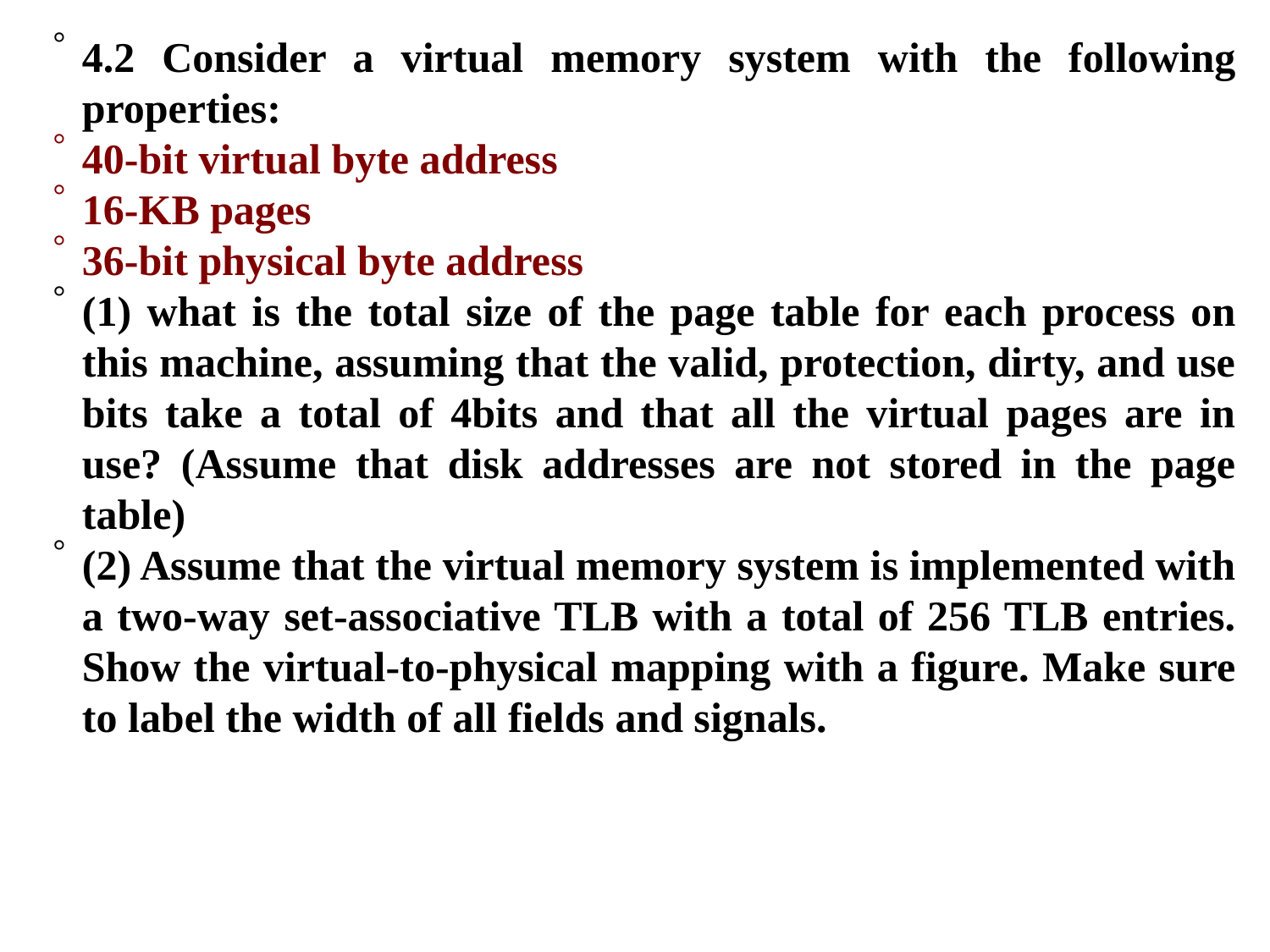

4.2 Consider a virtual memory system with the following properties:
40-bit virtual byte address
16-KB pages
36-bit physical byte address
(1) what is the total size of the page table for each process on this machine, assuming that the valid, protection, dirty, and use bits take a total of 4bits and that all the virtual pages are in use? (Assume that disk addresses are not stored in the page table)
(2) Assume that the virtual memory system is implemented with a two-way set-associative TLB with a total of 256 TLB entries. Show the virtual-to-physical mapping with a figure. Make sure to label the width of all fields and signals.